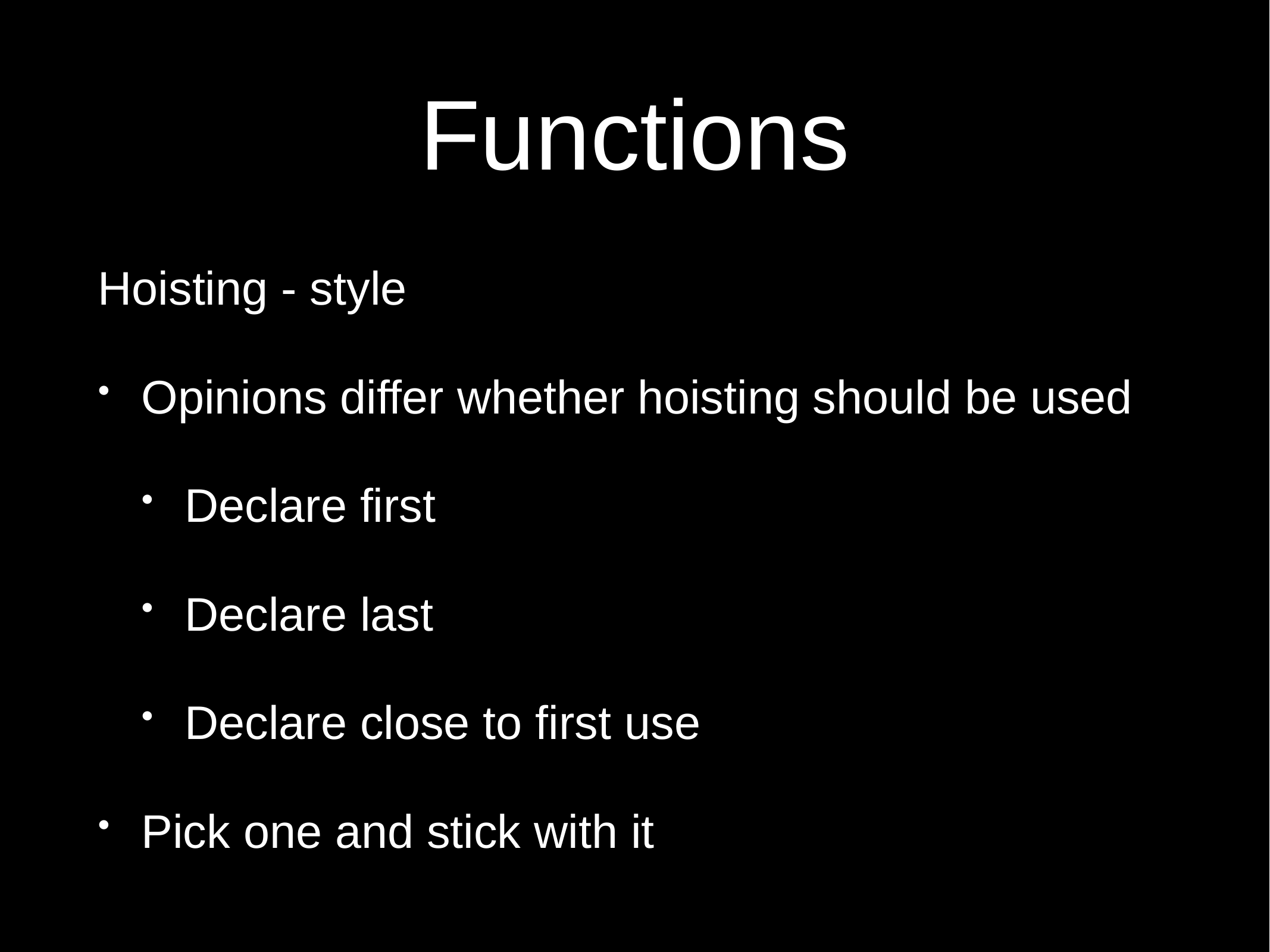

# Functions
Hoisting - style
Opinions differ whether hoisting should be used
Declare first
Declare last
Declare close to first use
Pick one and stick with it